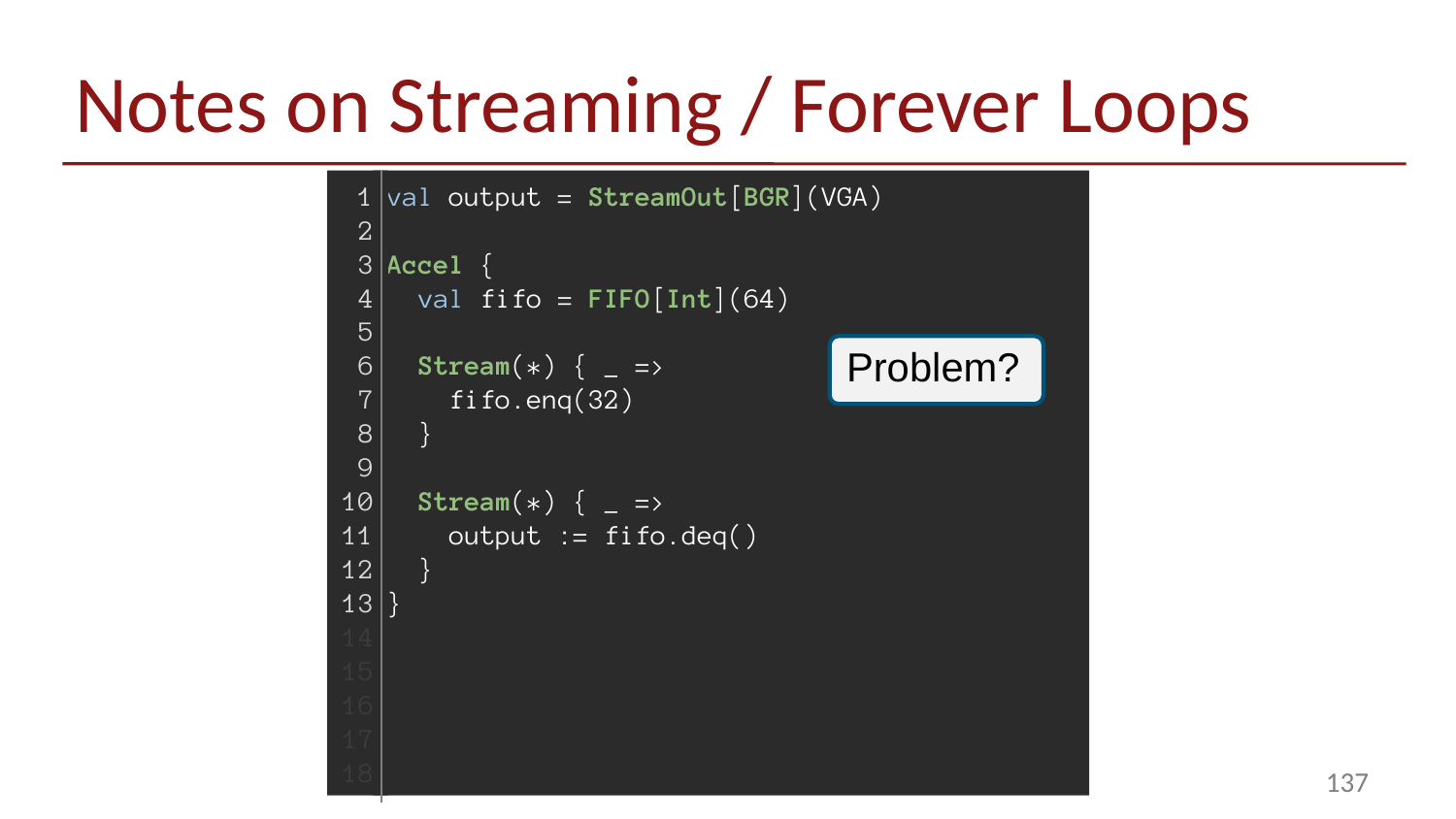

# Notes on Streaming / Forever Loops
1
2
3
4
5
6
7
8
9
10
11
12
13
14
15
16
17
18
val output = StreamOut[BGR](VGA)

Accel {
  val fifo = FIFO[Int](64)

  Stream(*) { _ =>
    fifo.enq(32)
  }

  Stream(*) { _ =>
    output := fifo.deq()
  }
}

ARM A9
(Host)
Problem?

CPU DRAM

137